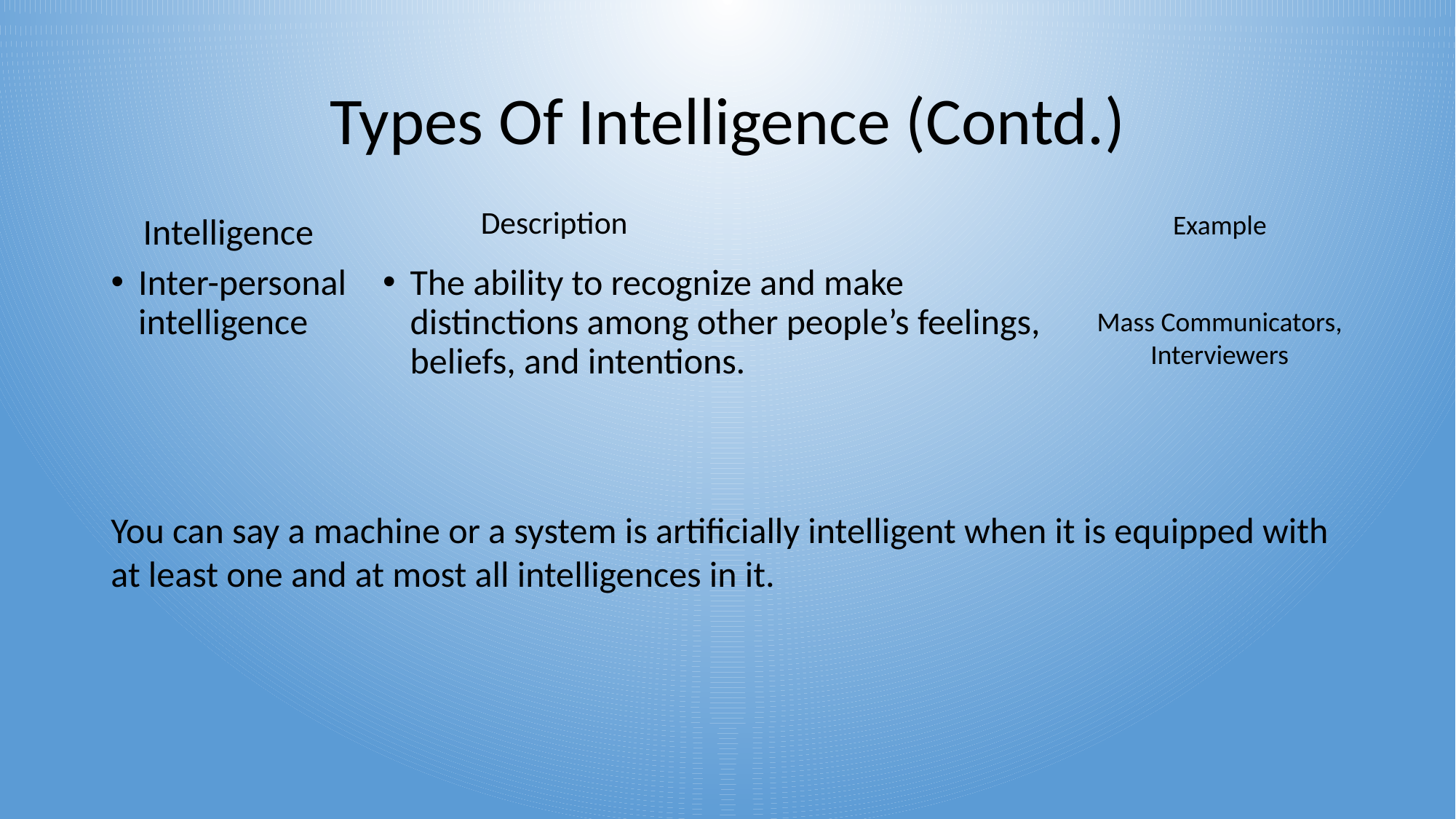

# Types Of Intelligence (Contd.)
Intelligence
Description
Example
Inter-personal intelligence

The ability to recognize and make distinctions among other people’s feelings, beliefs, and intentions.
Mass Communicators, Interviewers
You can say a machine or a system is artificially intelligent when it is equipped with at least one and at most all intelligences in it.